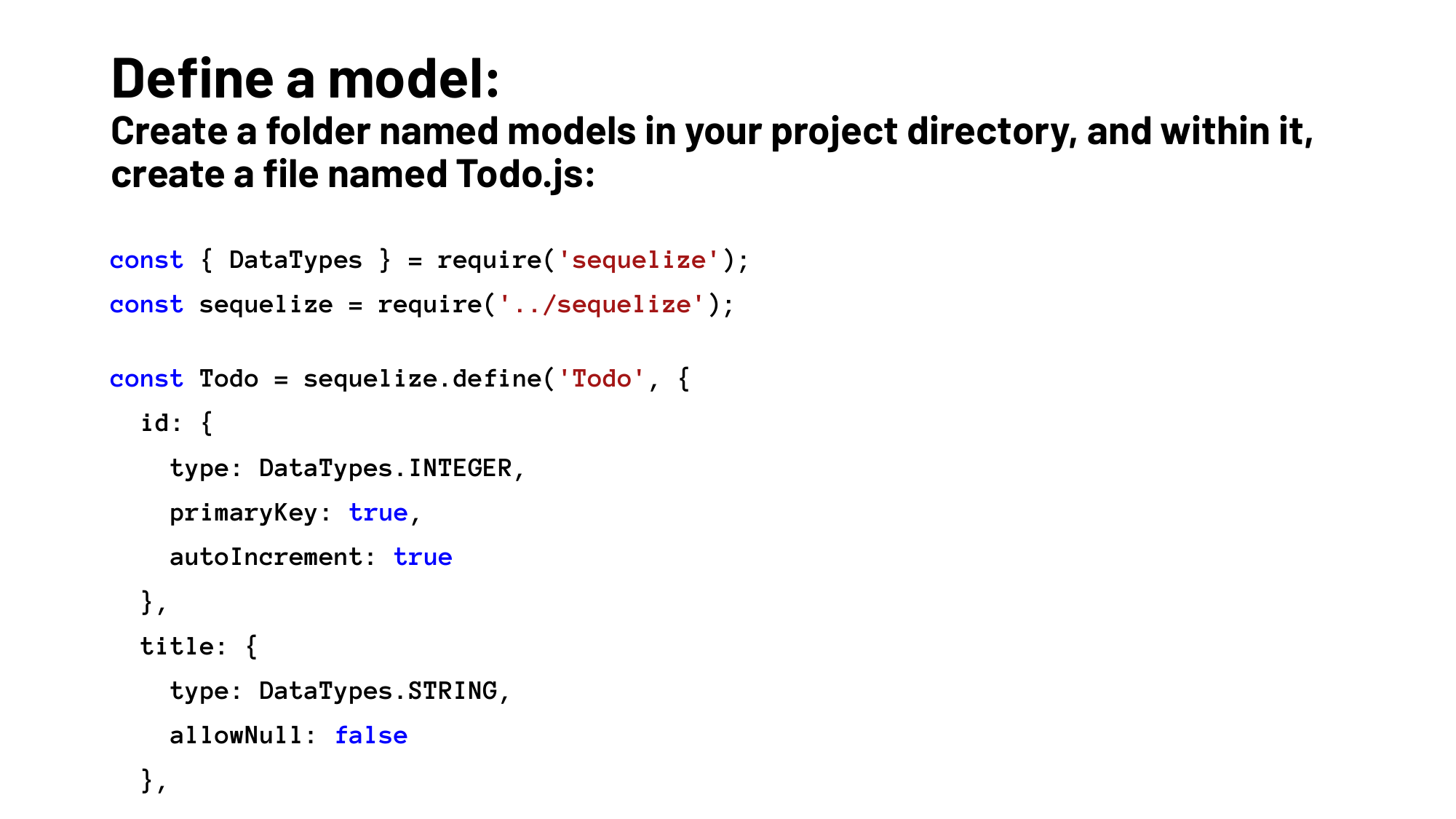

# Define a model: Create a folder named models in your project directory, and within it, create a file named Todo.js:
const { DataTypes } = require('sequelize');
const sequelize = require('../sequelize');
const Todo = sequelize.define('Todo', {
  id: {
    type: DataTypes.INTEGER,
    primaryKey: true,
    autoIncrement: true
  },
  title: {
    type: DataTypes.STRING,
    allowNull: false
  },